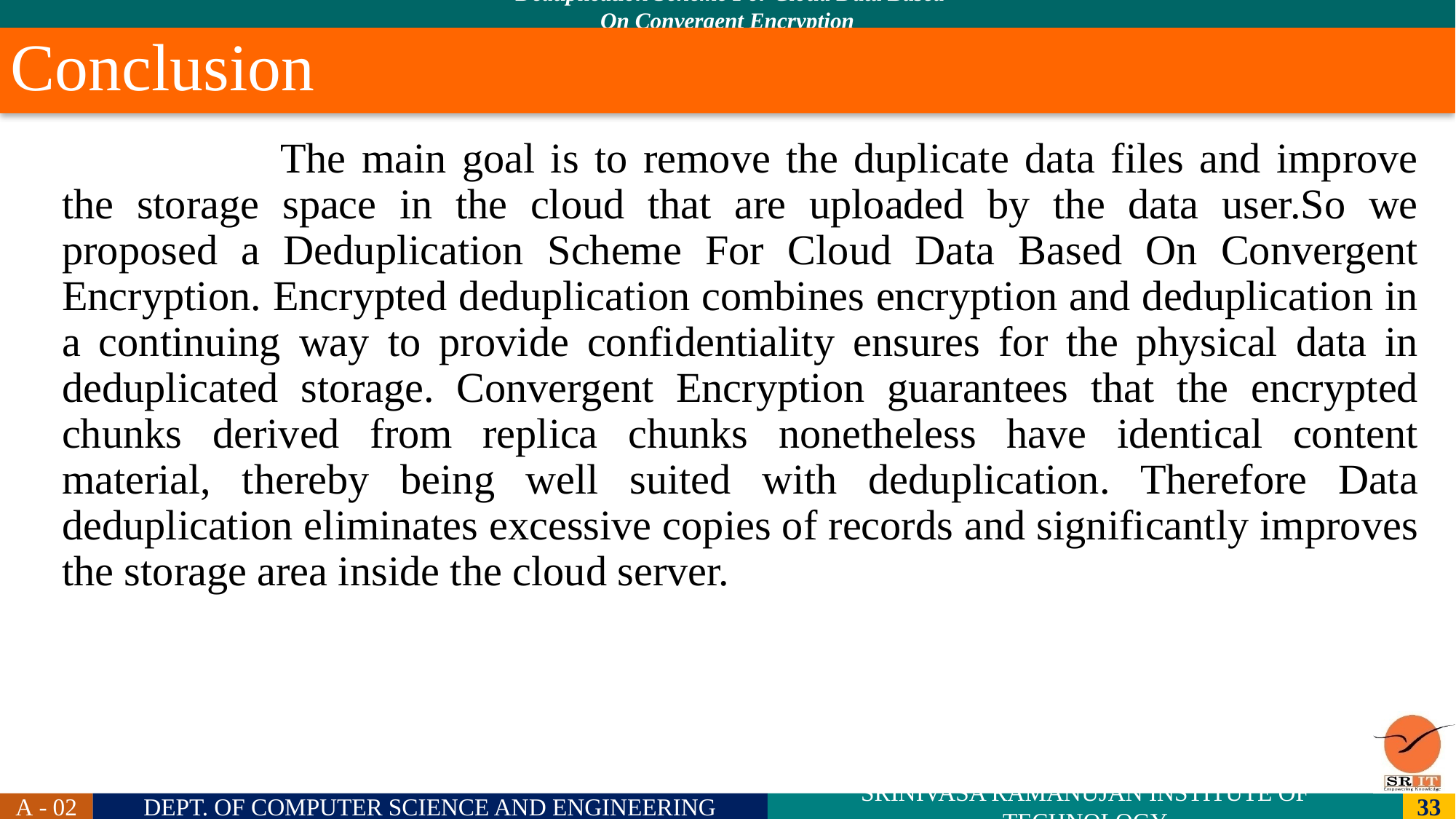

# Conclusion
			The main goal is to remove the duplicate data files and improve the storage space in the cloud that are uploaded by the data user.So we proposed a Deduplication Scheme For Cloud Data Based On Convergent Encryption. Encrypted deduplication combines encryption and deduplication in a continuing way to provide confidentiality ensures for the physical data in deduplicated storage. Convergent Encryption guarantees that the encrypted chunks derived from replica chunks nonetheless have identical content material, thereby being well suited with deduplication. Therefore Data deduplication eliminates excessive copies of records and significantly improves the storage area inside the cloud server.